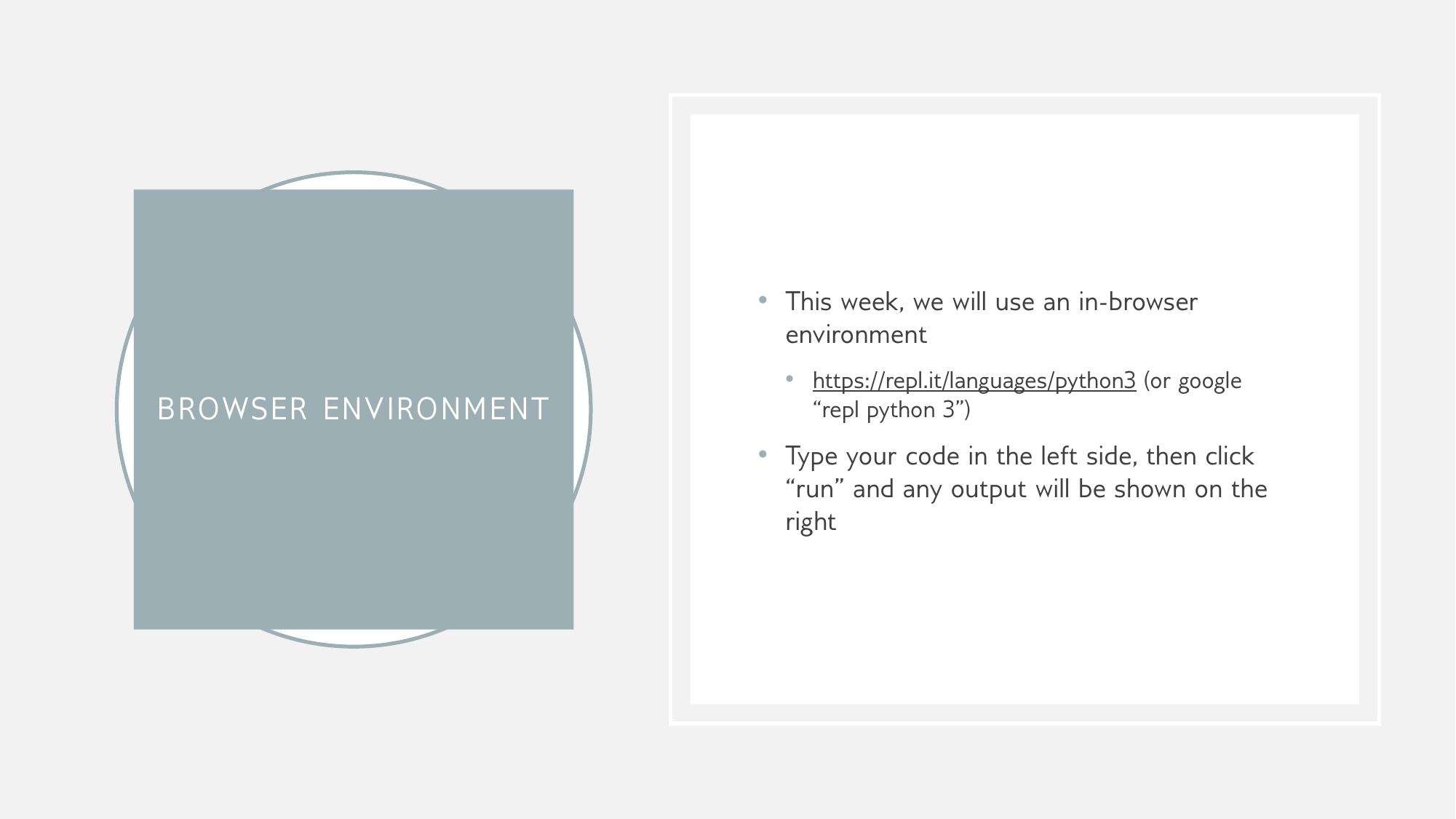

This week, we will use an in-browser environment
https://repl.it/languages/python3 (or google “repl python 3”)
Type your code in the left side, then click “run” and any output will be shown on the right
# Browser Environment